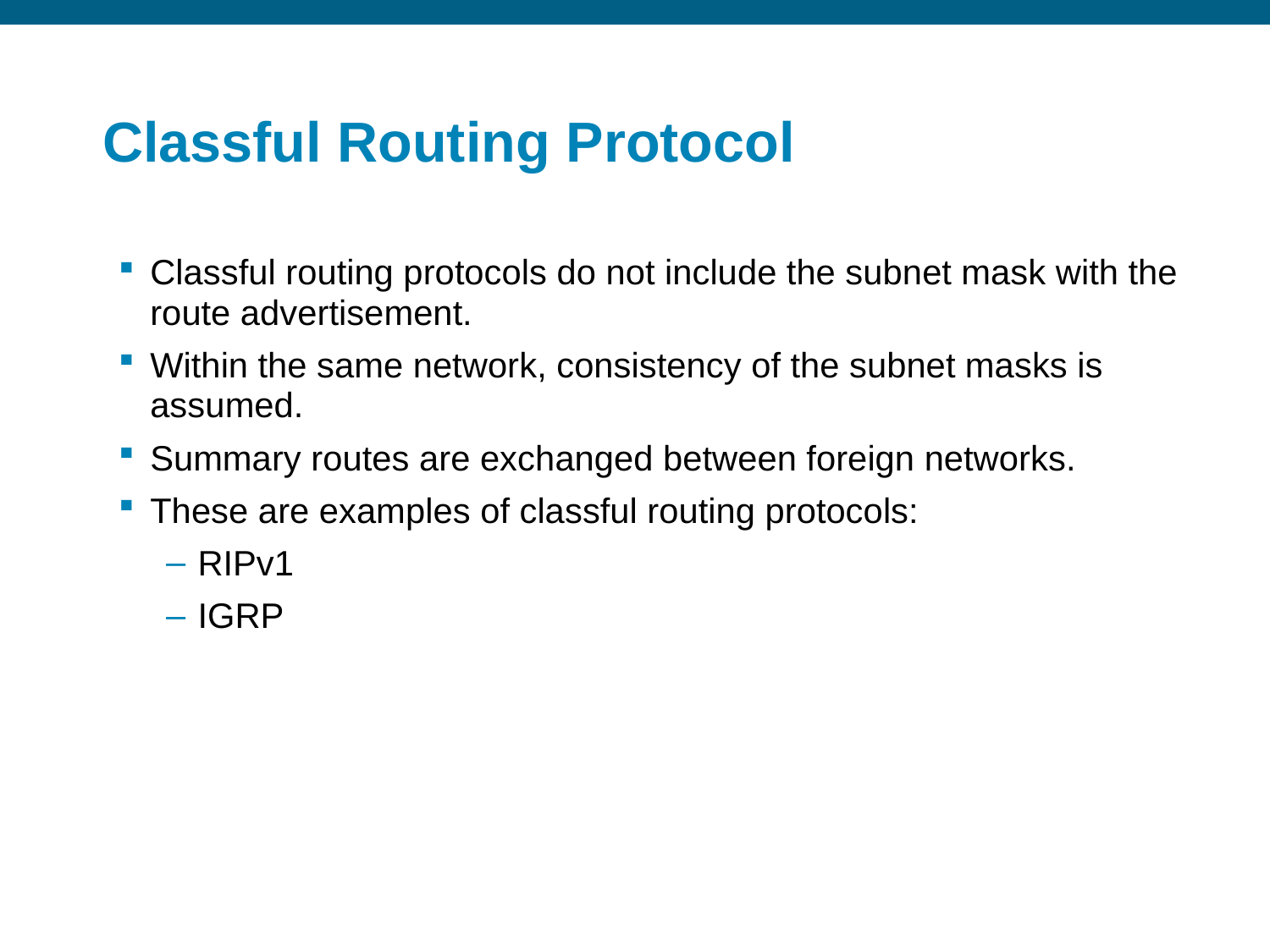

# Classful Routing Protocol
Classful routing protocols do not include the subnet mask with the route advertisement.
Within the same network, consistency of the subnet masks is assumed.
Summary routes are exchanged between foreign networks.
These are examples of classful routing protocols:
RIPv1
IGRP